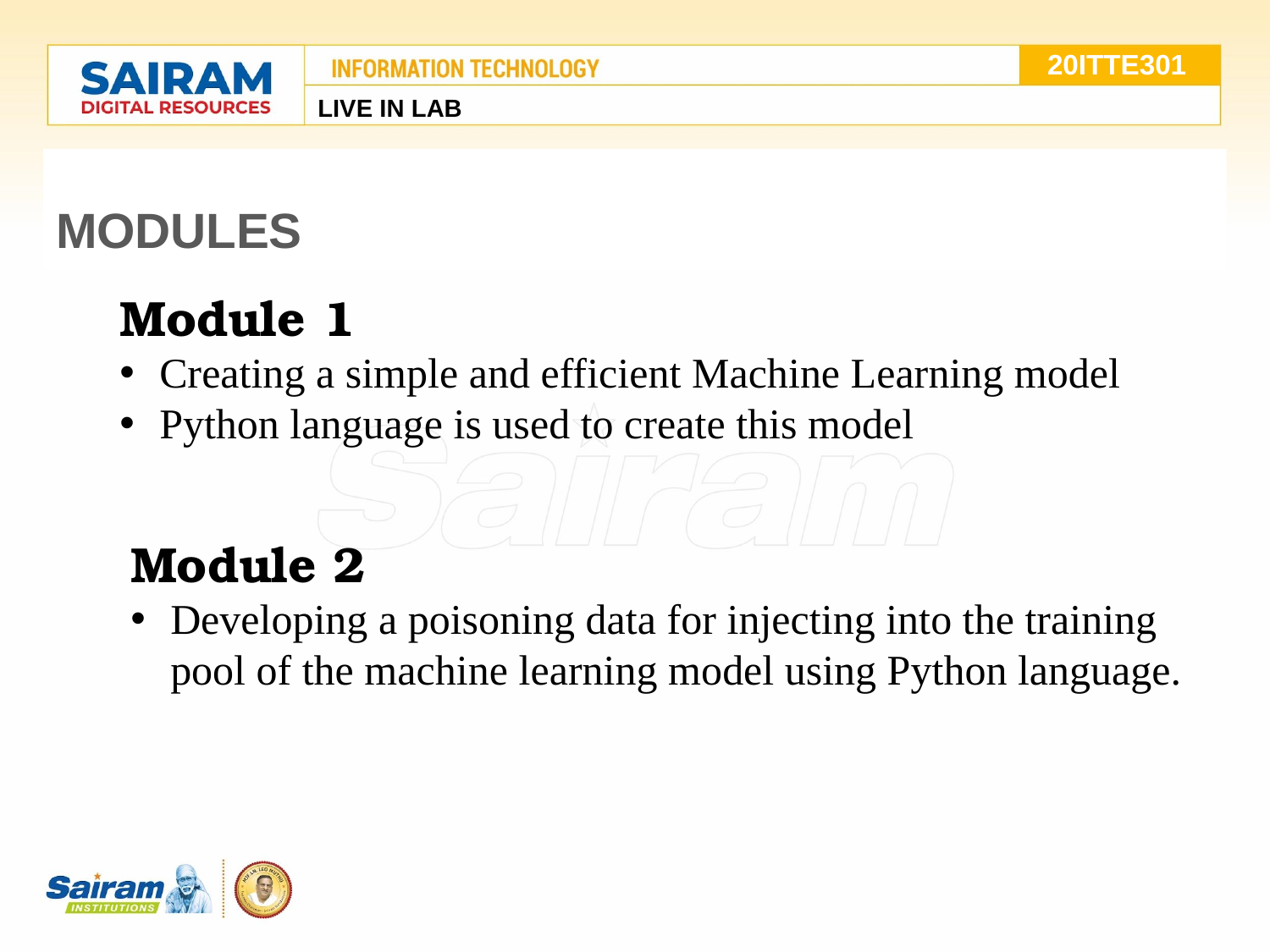

20ITTE301

LIVE IN LAB

#
MODULES
Module 1
Creating a simple and efficient Machine Learning model
Python language is used to create this model
Module 2
Developing a poisoning data for injecting into the training pool of the machine learning model using Python language.